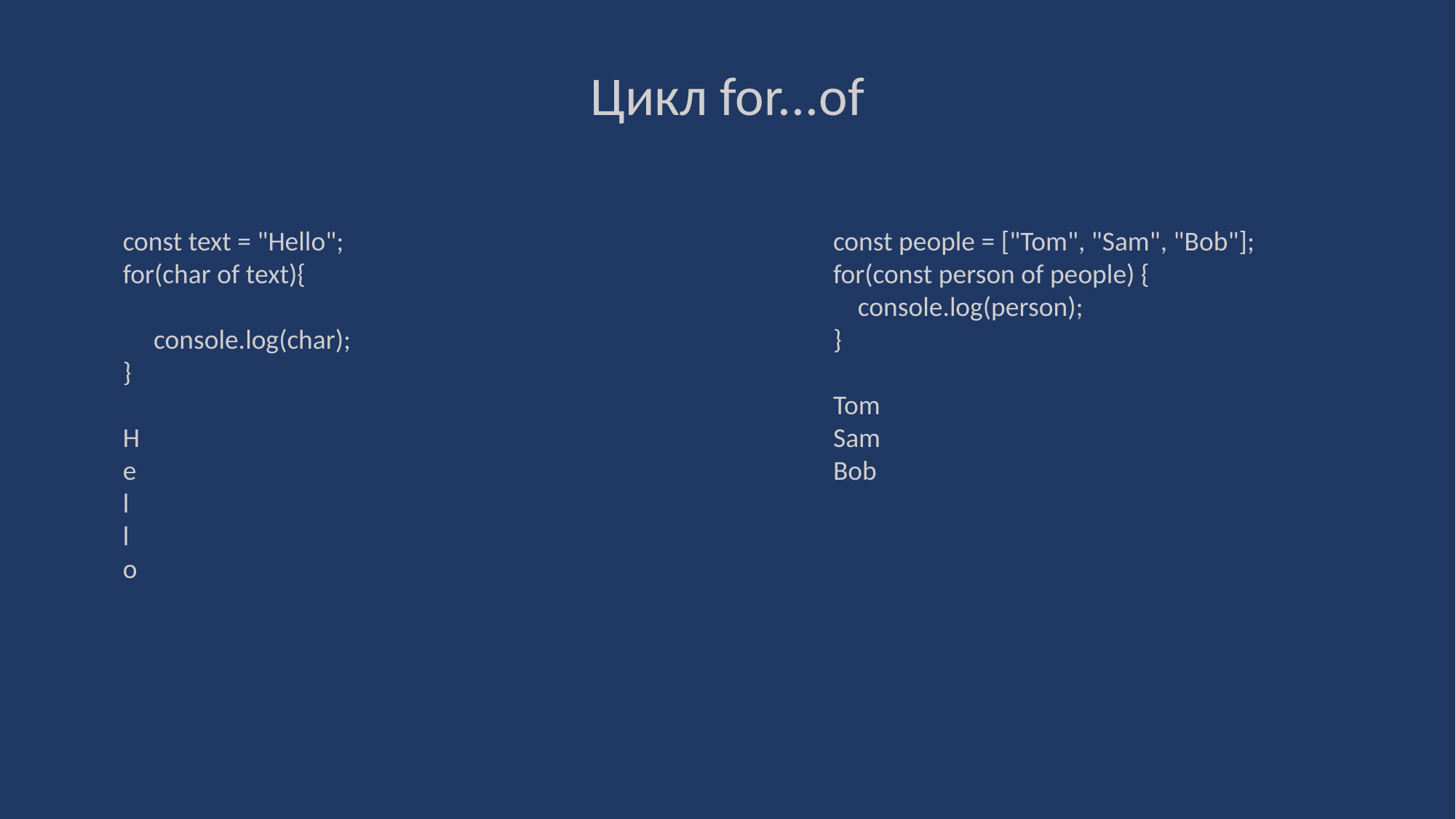

# Цикл for...of
const text = "Hello";
for(char of text){

     console.log(char);
}

H
e
l
l
o
const people = ["Tom", "Sam", "Bob"];
for(const person of people) {
    console.log(person);
}

Tom
Sam
Bob